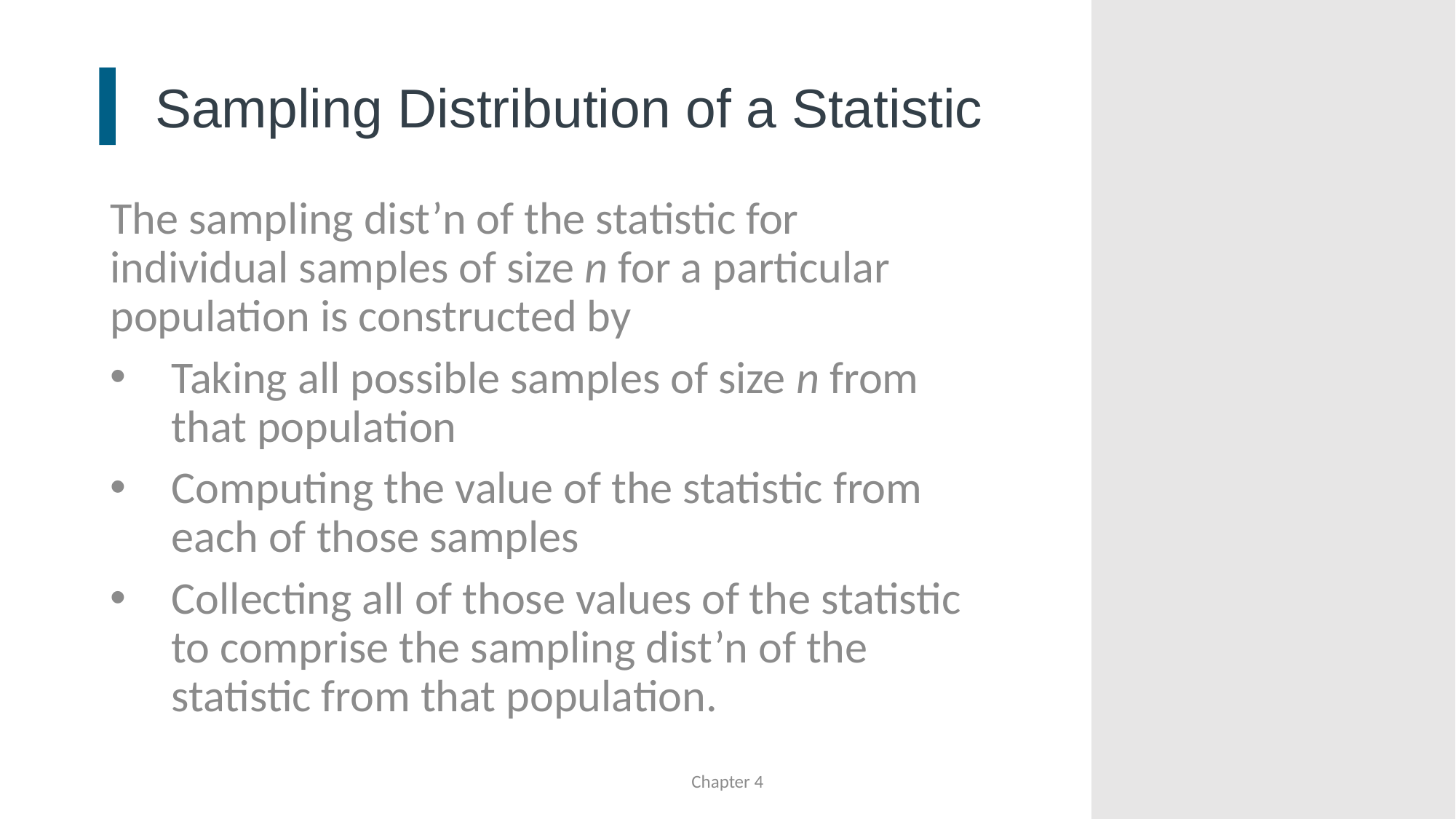

# Sampling Distribution of a Statistic

The sampling dist’n of the statistic for
individual samples of size n for a particular
population is constructed by
Taking all possible samples of size n from
that population
Computing the value of the statistic from
each of those samples
Collecting all of those values of the statistic
to comprise the sampling dist’n of the
statistic from that population.

Chapter 4
15